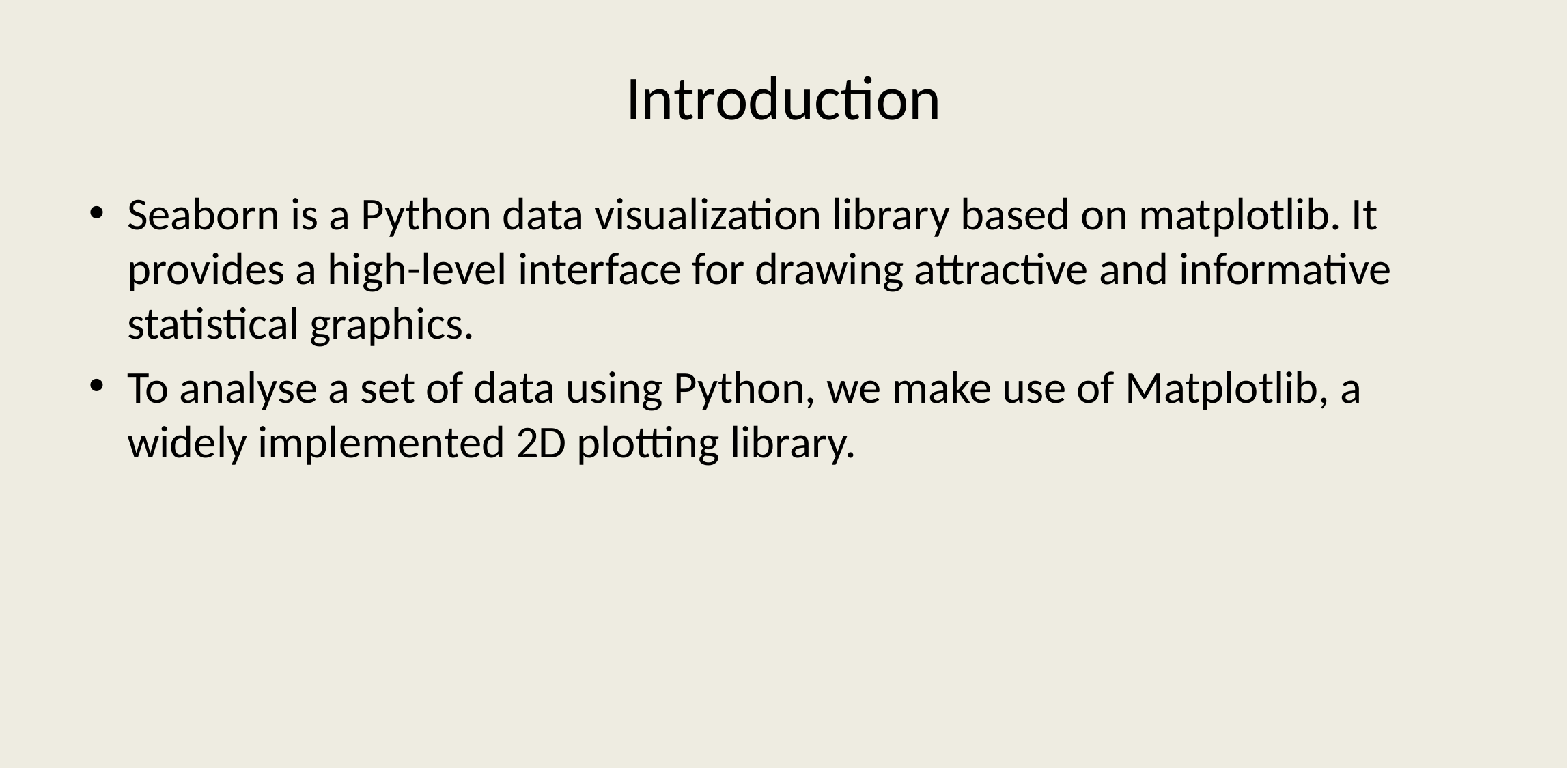

# Introduction
Seaborn is a Python data visualization library based on matplotlib. It provides a high-level interface for drawing attractive and informative statistical graphics.
To analyse a set of data using Python, we make use of Matplotlib, a widely implemented 2D plotting library.